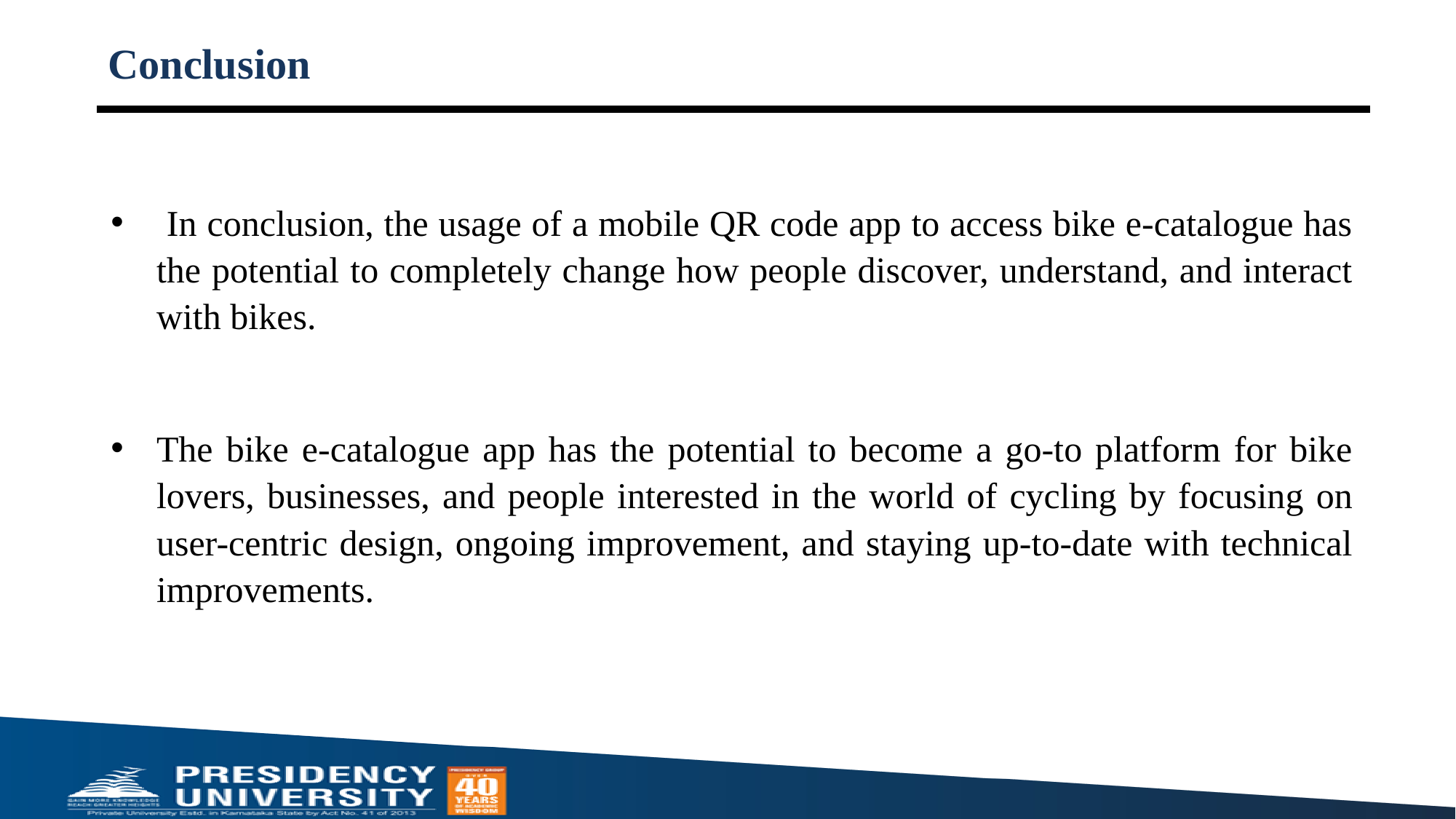

# Conclusion
 In conclusion, the usage of a mobile QR code app to access bike e-catalogue has the potential to completely change how people discover, understand, and interact with bikes.

The bike e-catalogue app has the potential to become a go-to platform for bike lovers, businesses, and people interested in the world of cycling by focusing on user-centric design, ongoing improvement, and staying up-to-date with technical improvements.